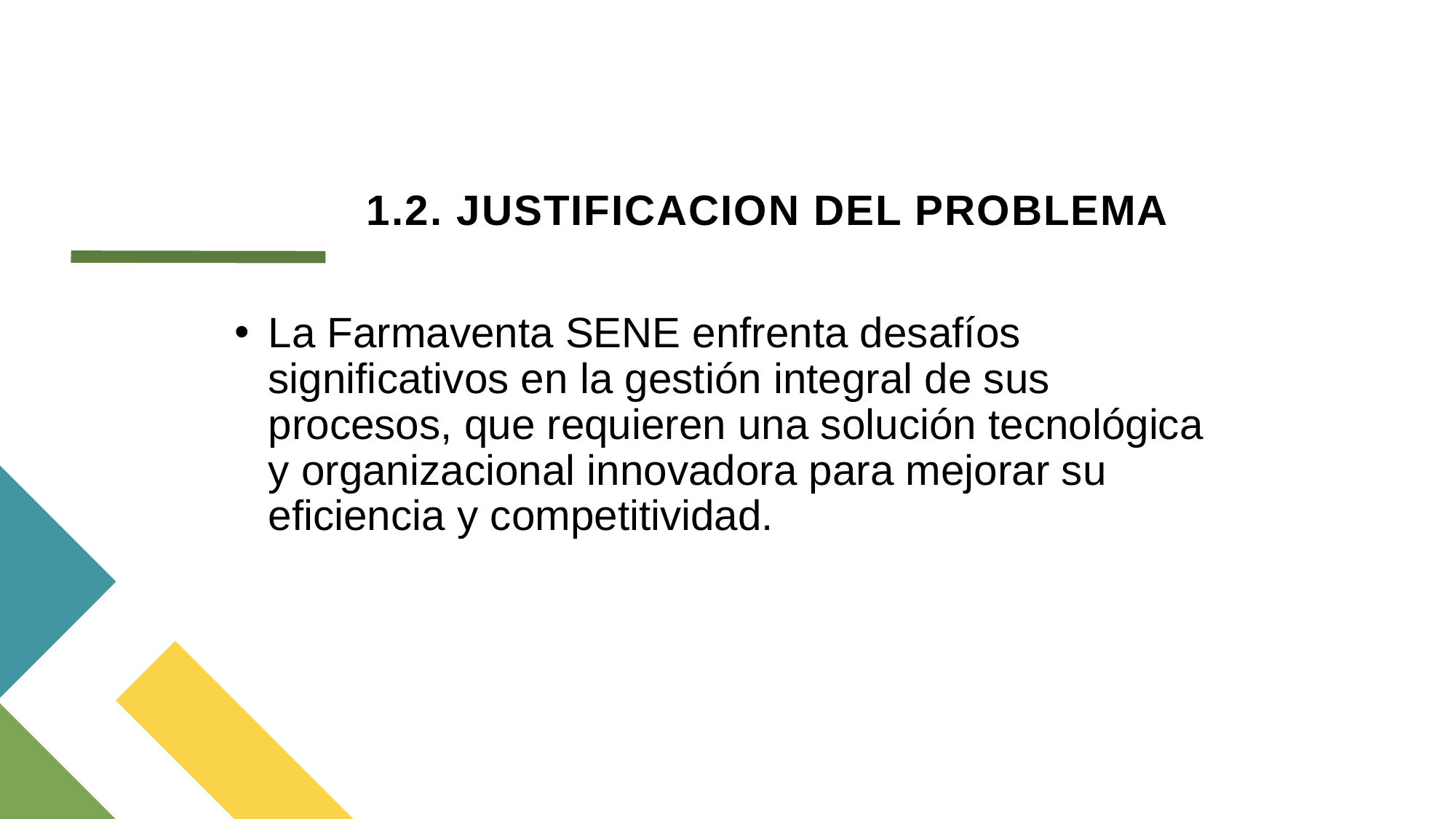

# 1.2. JUSTIFICACION DEL PROBLEMA
La Farmaventa SENE enfrenta desafíos significativos en la gestión integral de sus procesos, que requieren una solución tecnológica y organizacional innovadora para mejorar su eficiencia y competitividad.